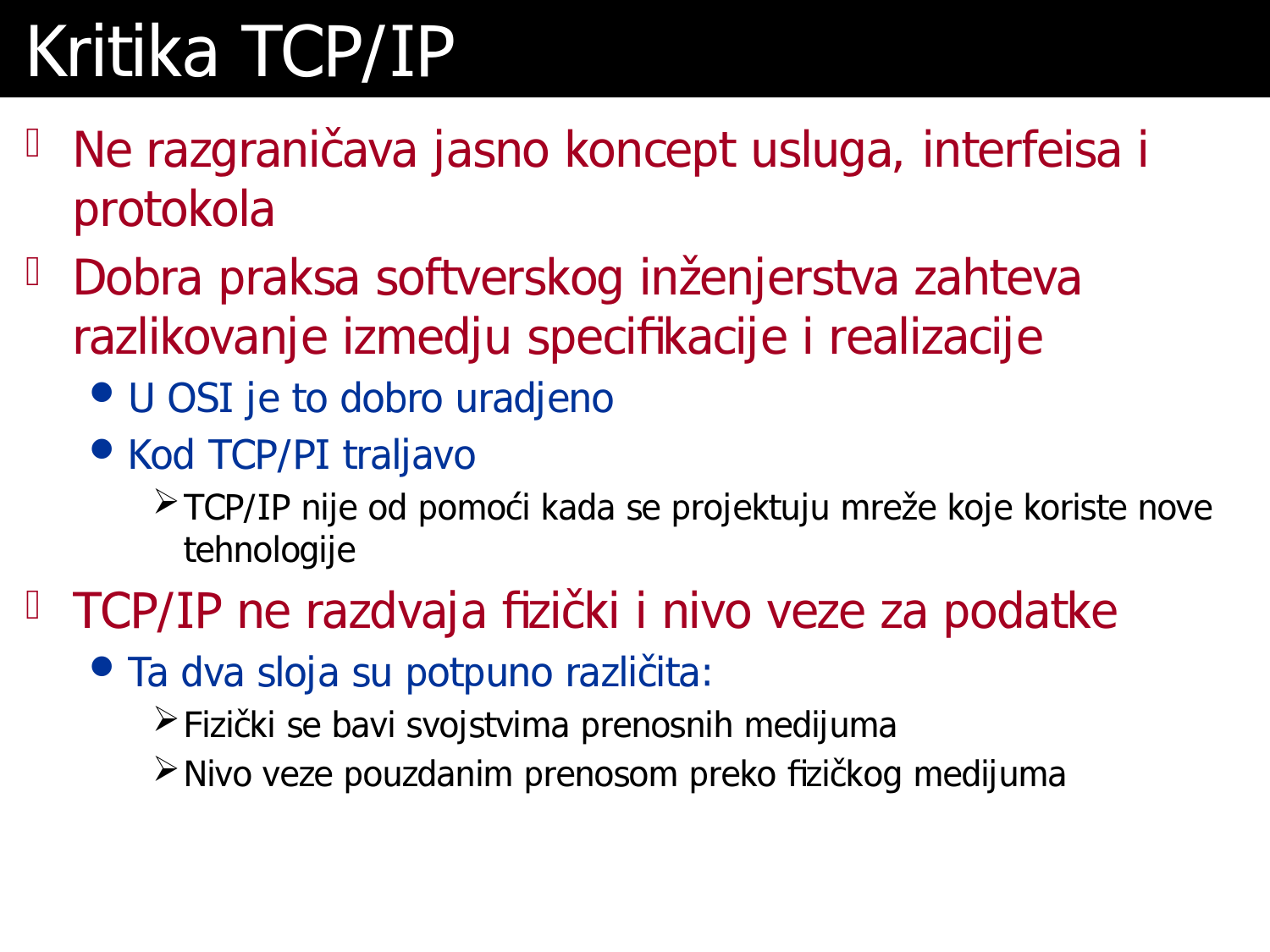

# Kritika TCP/IP
Ne razgraničava jasno koncept usluga, interfeisa i protokola
Dobra praksa softverskog inženjerstva zahteva razlikovanje izmedju specifikacije i realizacije
U OSI je to dobro uradjeno
Kod TCP/PI traljavo
TCP/IP nije od pomoći kada se projektuju mreže koje koriste nove tehnologije
TCP/IP ne razdvaja fizički i nivo veze za podatke
Ta dva sloja su potpuno različita:
Fizički se bavi svojstvima prenosnih medijuma
Nivo veze pouzdanim prenosom preko fizičkog medijuma